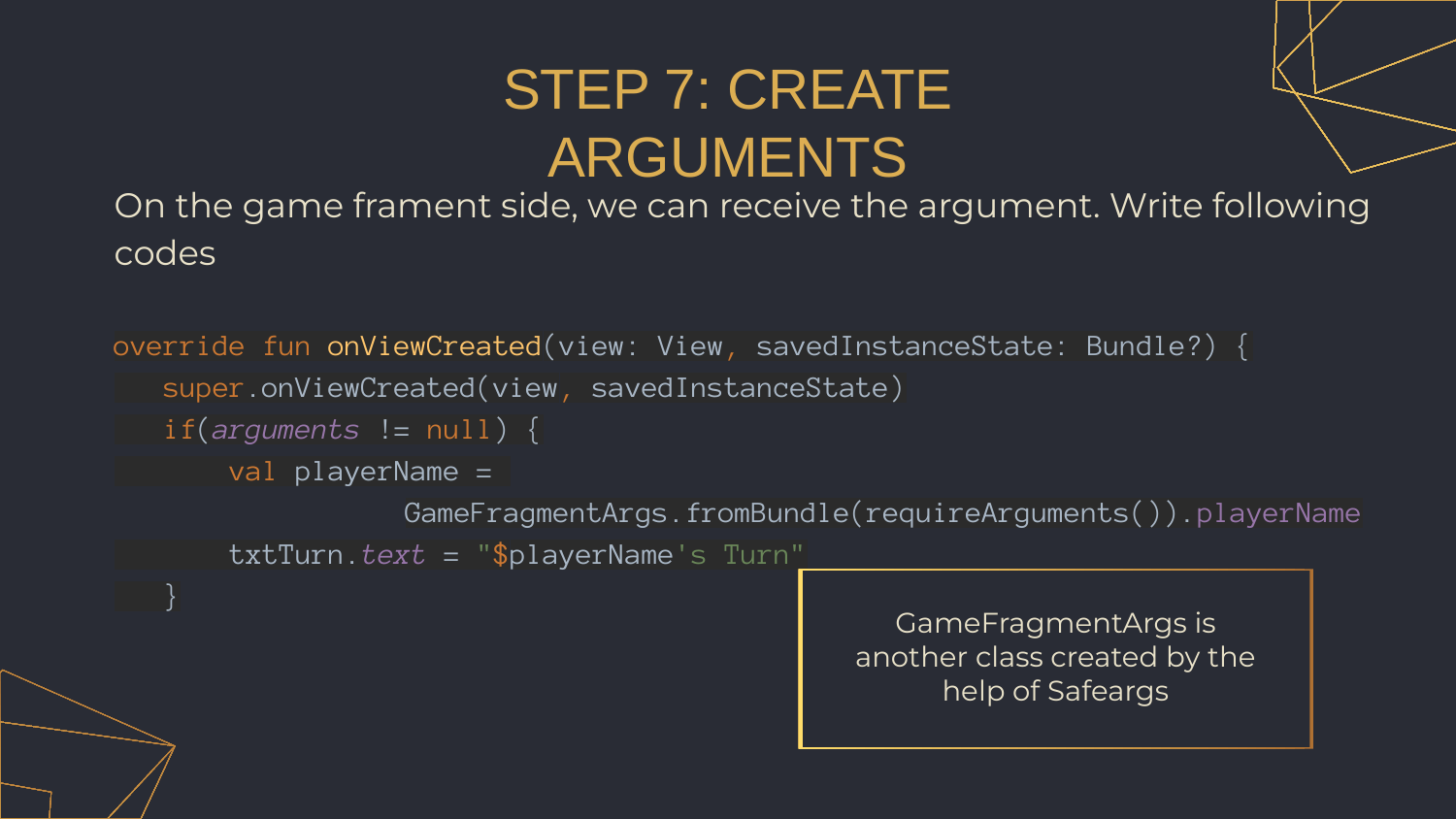

# STEP 7: CREATE ARGUMENTS
On the game frament side, we can receive the argument. Write following codes

override fun onViewCreated(view: View, savedInstanceState: Bundle?) {
   super.onViewCreated(view, savedInstanceState)
   if(arguments != null) {
       val playerName =
		GameFragmentArgs.fromBundle(requireArguments()).playerName
       txtTurn.text = "$playerName's Turn"
   }

GameFragmentArgs is another class created by the help of Safeargs